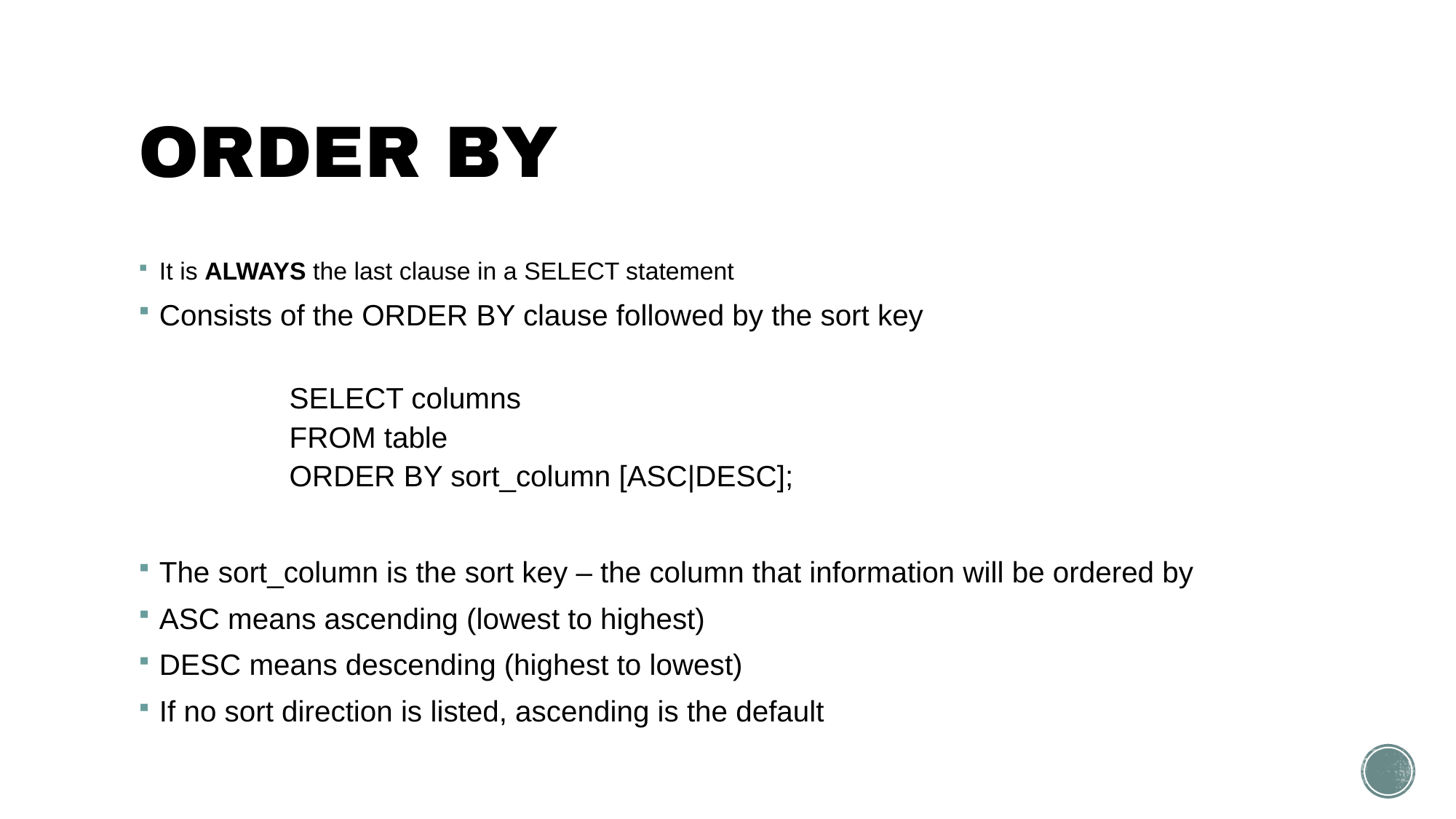

# ORDER BY
It is ALWAYS the last clause in a SELECT statement
Consists of the ORDER BY clause followed by the sort key

SELECT columns
FROM table
ORDER BY sort_column [ASC|DESC];

The sort_column is the sort key – the column that information will be ordered by
ASC means ascending (lowest to highest)
DESC means descending (highest to lowest)
If no sort direction is listed, ascending is the default